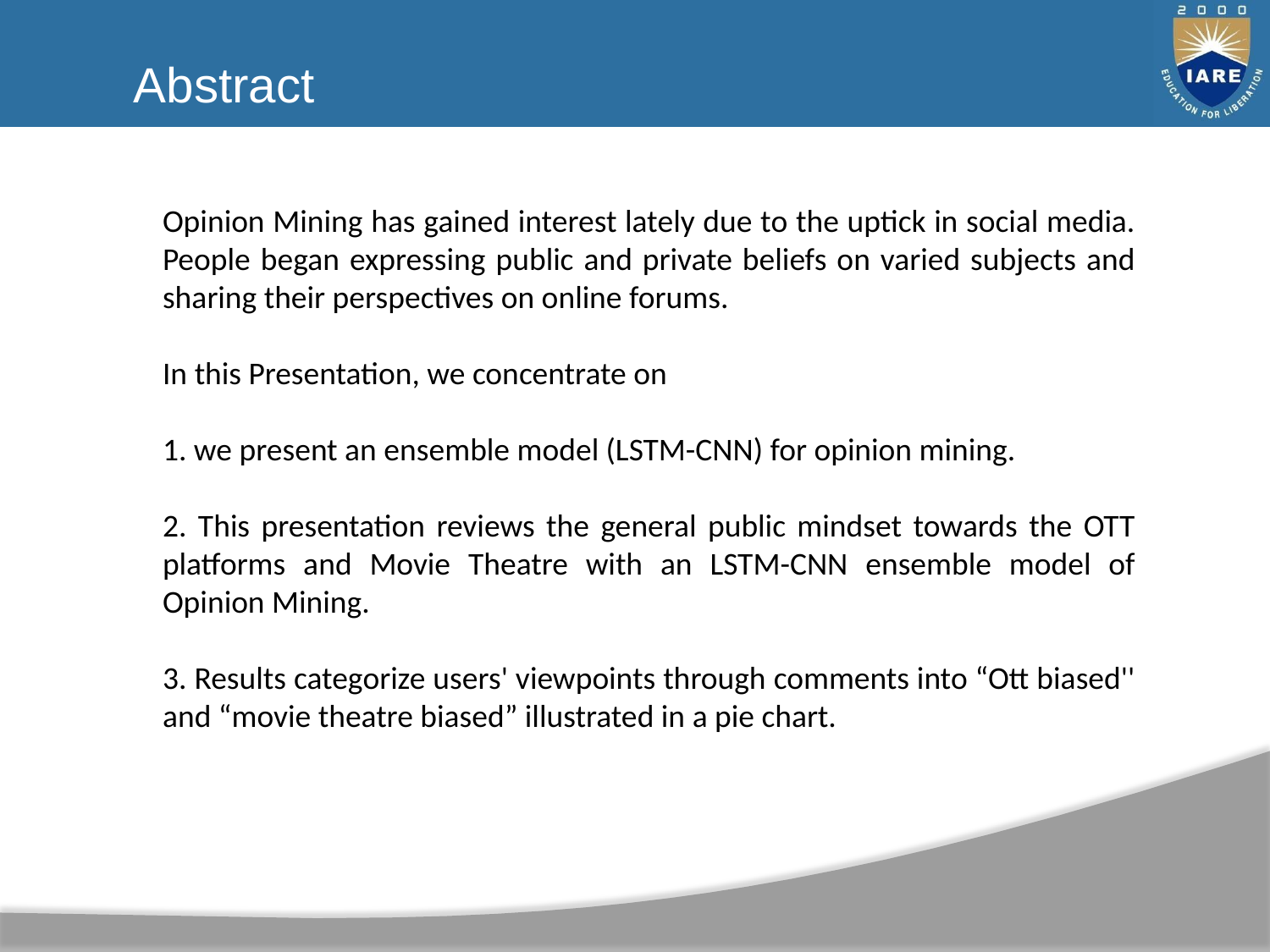

Abstract
Opinion Mining has gained interest lately due to the uptick in social media. People began expressing public and private beliefs on varied subjects and sharing their perspectives on online forums.

In this Presentation, we concentrate on

1. we present an ensemble model (LSTM-CNN) for opinion mining.

2. This presentation reviews the general public mindset towards the OTT platforms and Movie Theatre with an LSTM-CNN ensemble model of Opinion Mining.

3. Results categorize users' viewpoints through comments into “Ott biased'' and “movie theatre biased” illustrated in a pie chart.